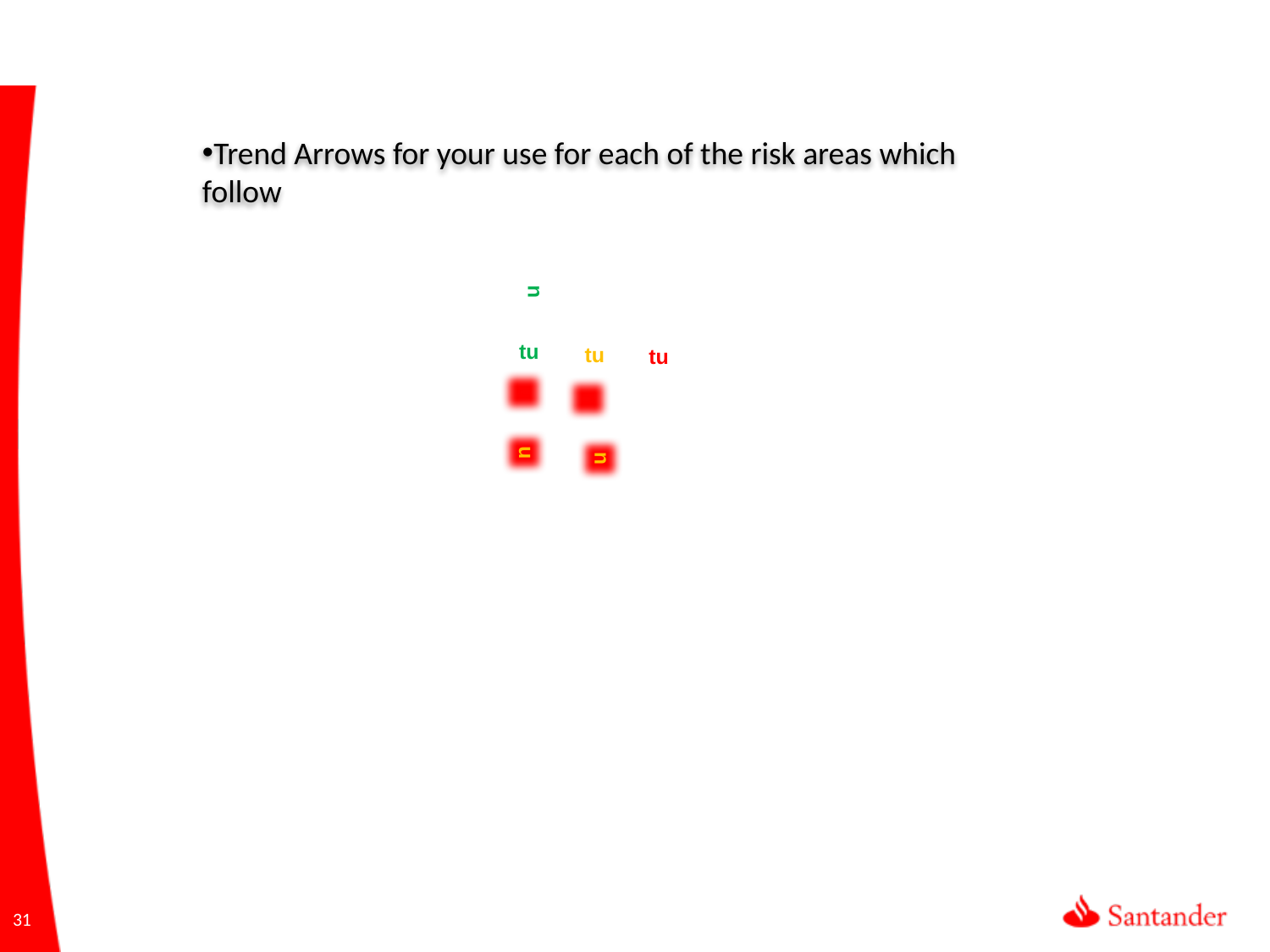

Trend Arrows for your use for each of the risk areas which follow
u
tu
tu
tu
u
u
u
u
31